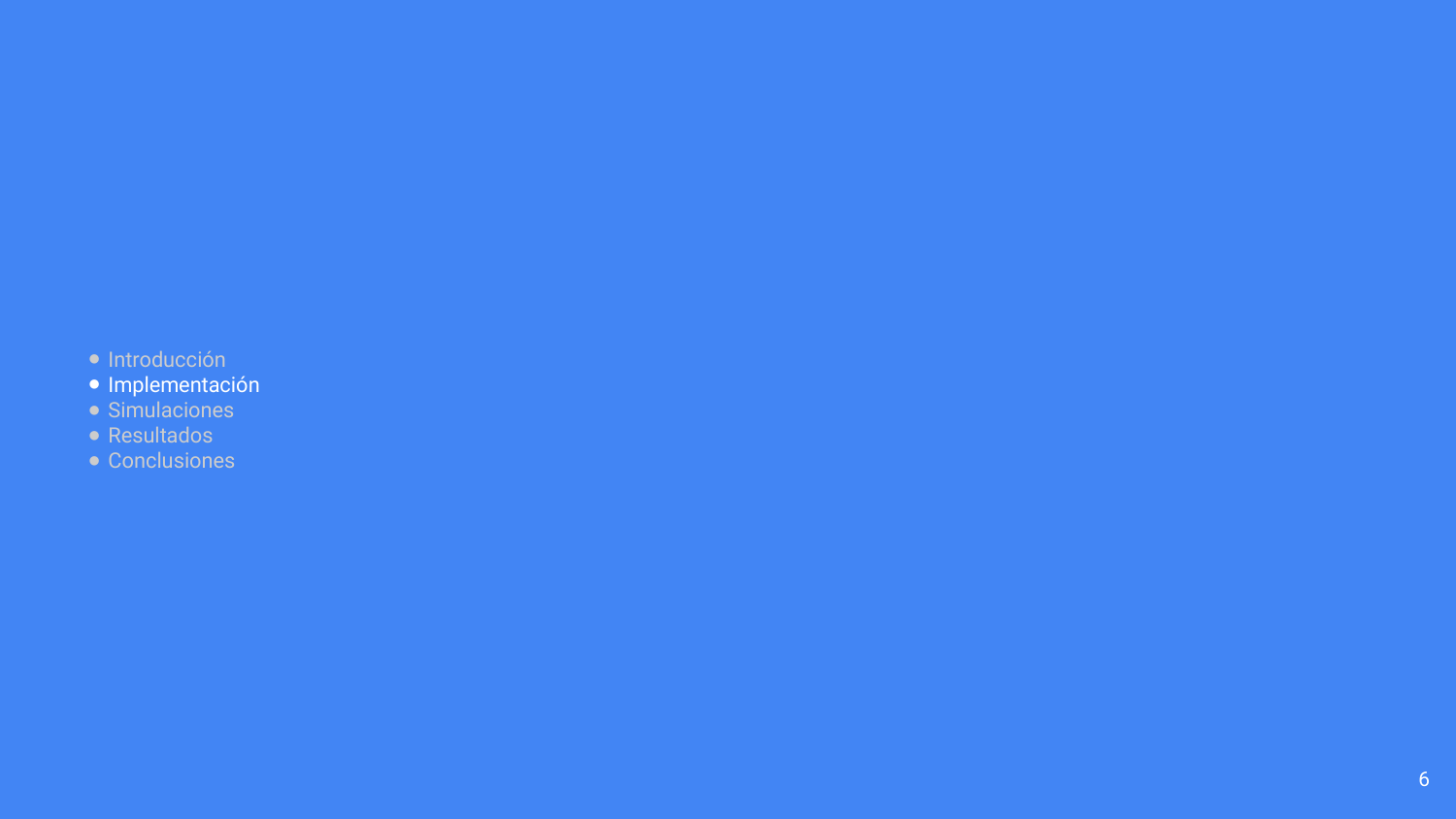

# Introducción
Implementación
Simulaciones
Resultados
Conclusiones
6